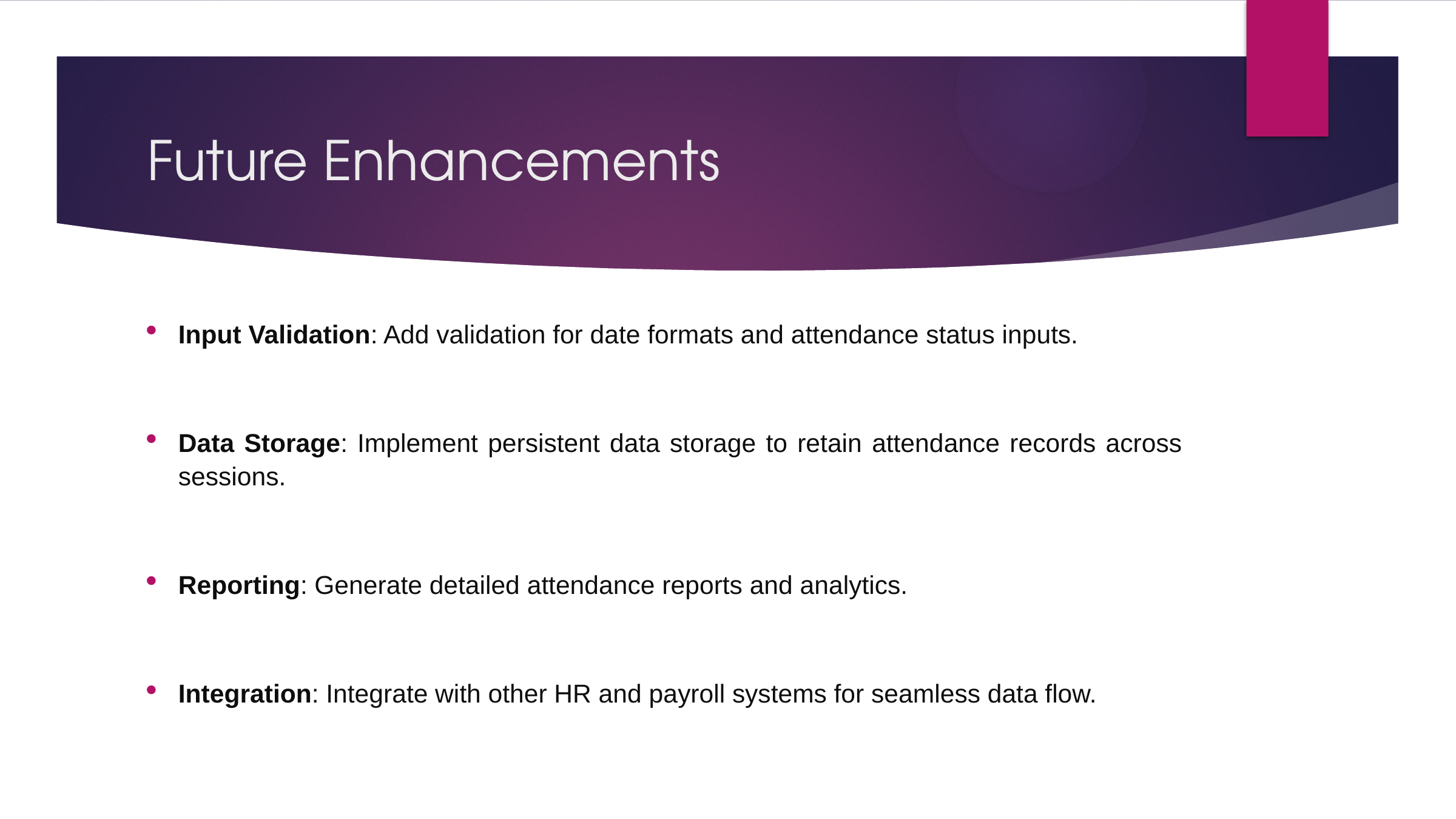

# Future Enhancements
Input Validation: Add validation for date formats and attendance status inputs.

Data Storage: Implement persistent data storage to retain attendance records across sessions.

Reporting: Generate detailed attendance reports and analytics.

Integration: Integrate with other HR and payroll systems for seamless data flow.